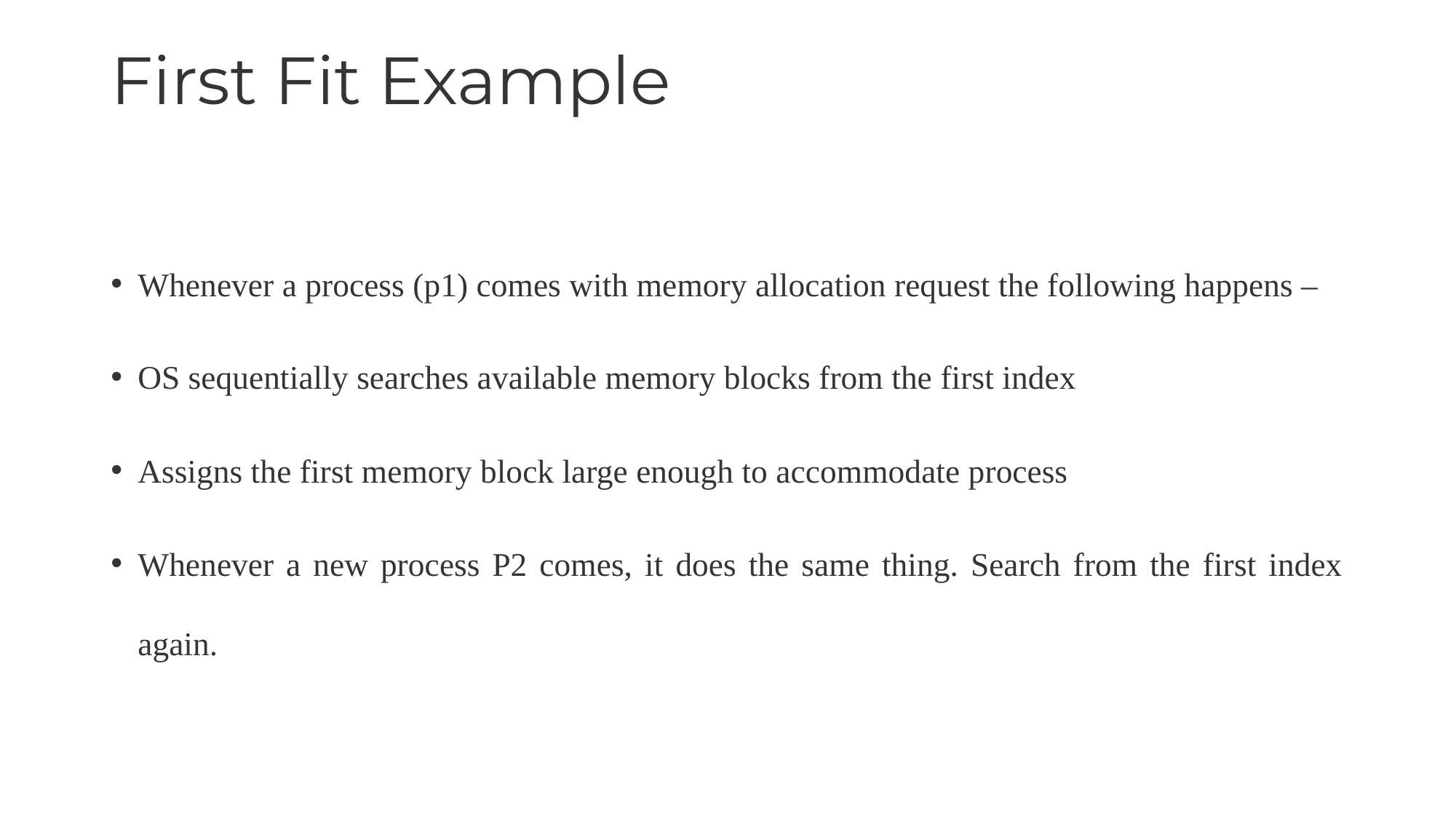

# First Fit Example
Whenever a process (p1) comes with memory allocation request the following happens –
OS sequentially searches available memory blocks from the first index
Assigns the first memory block large enough to accommodate process
Whenever a new process P2 comes, it does the same thing. Search from the first index again.